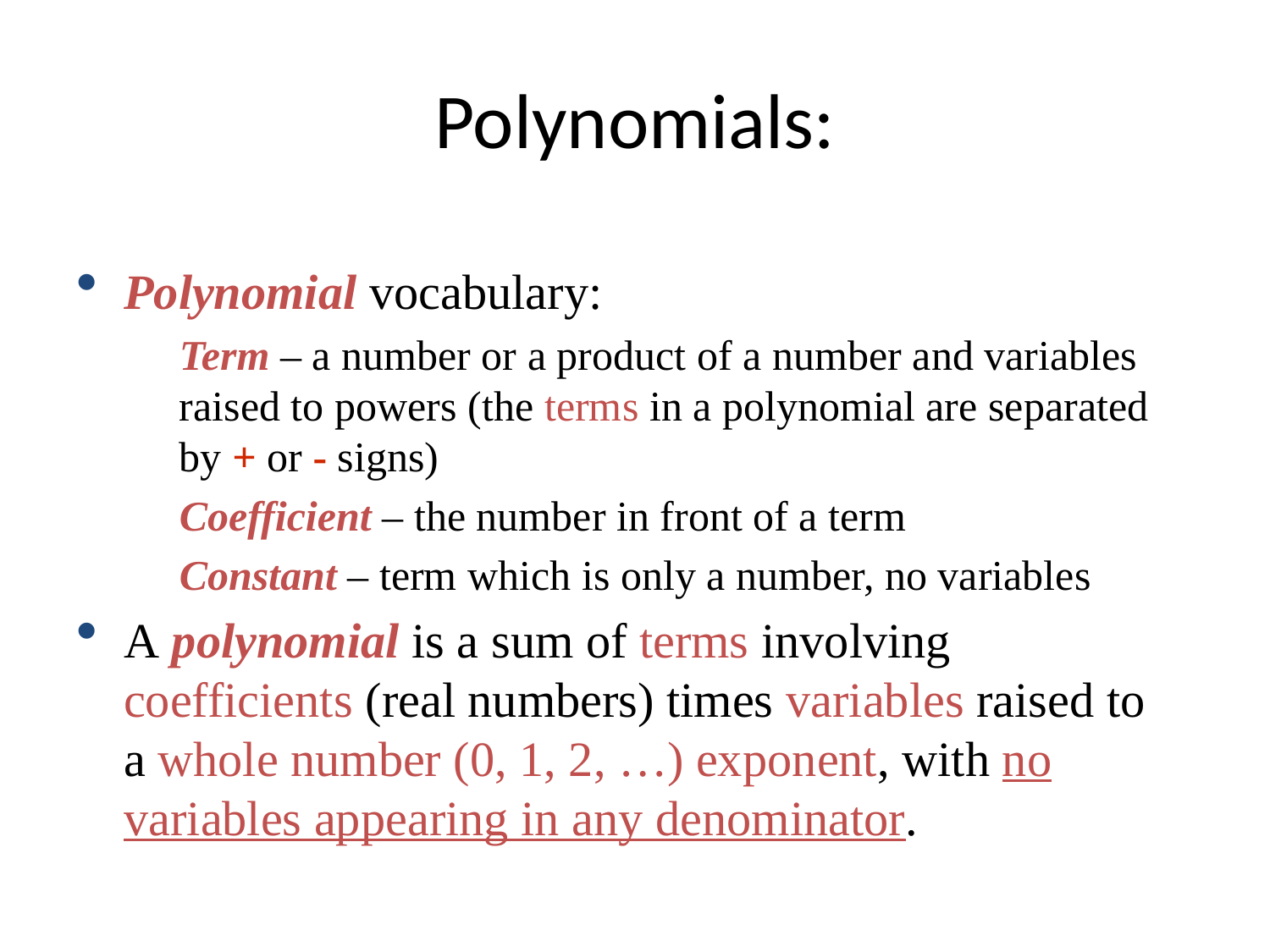

# Polynomials:
Polynomial vocabulary:
	Term – a number or a product of a number and variables raised to powers (the terms in a polynomial are separated by + or - signs)
	Coefficient – the number in front of a term
	Constant – term which is only a number, no variables
A polynomial is a sum of terms involving  coefficients (real numbers) times variables raised to a whole number (0, 1, 2, …) exponent, with no variables appearing in any denominator.